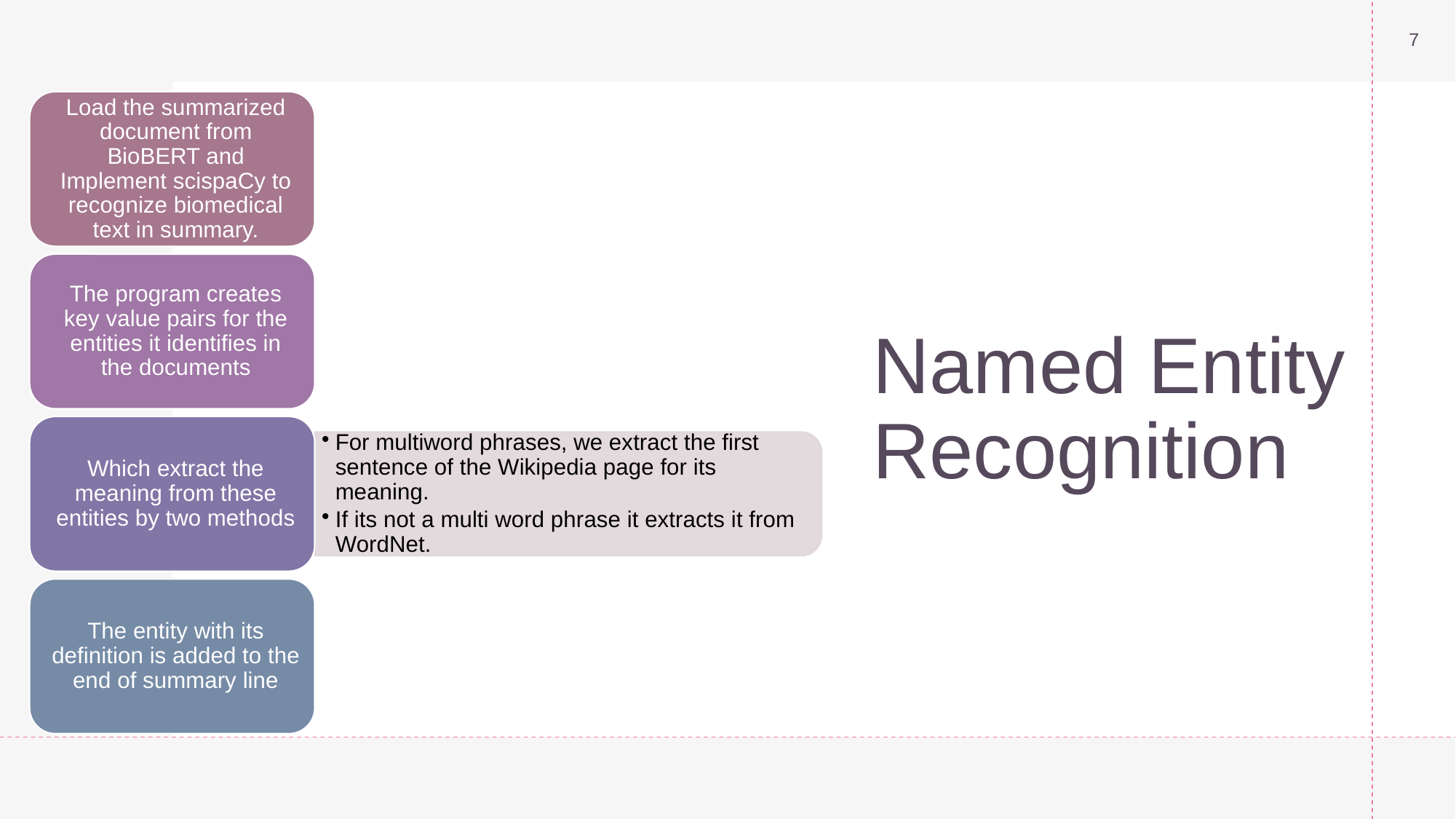

7

Load the summarized document from BioBERT and Implement scispaCy to recognize biomedical text in summary.
The program creates key value pairs for the entities it identifies in the documents
For multiword phrases, we extract the first sentence of the Wikipedia page for its meaning.
If its not a multi word phrase it extracts it from WordNet.
Which extract the meaning from these entities by two methods
The entity with its definition is added to the end of summary line
# Named Entity Recognition